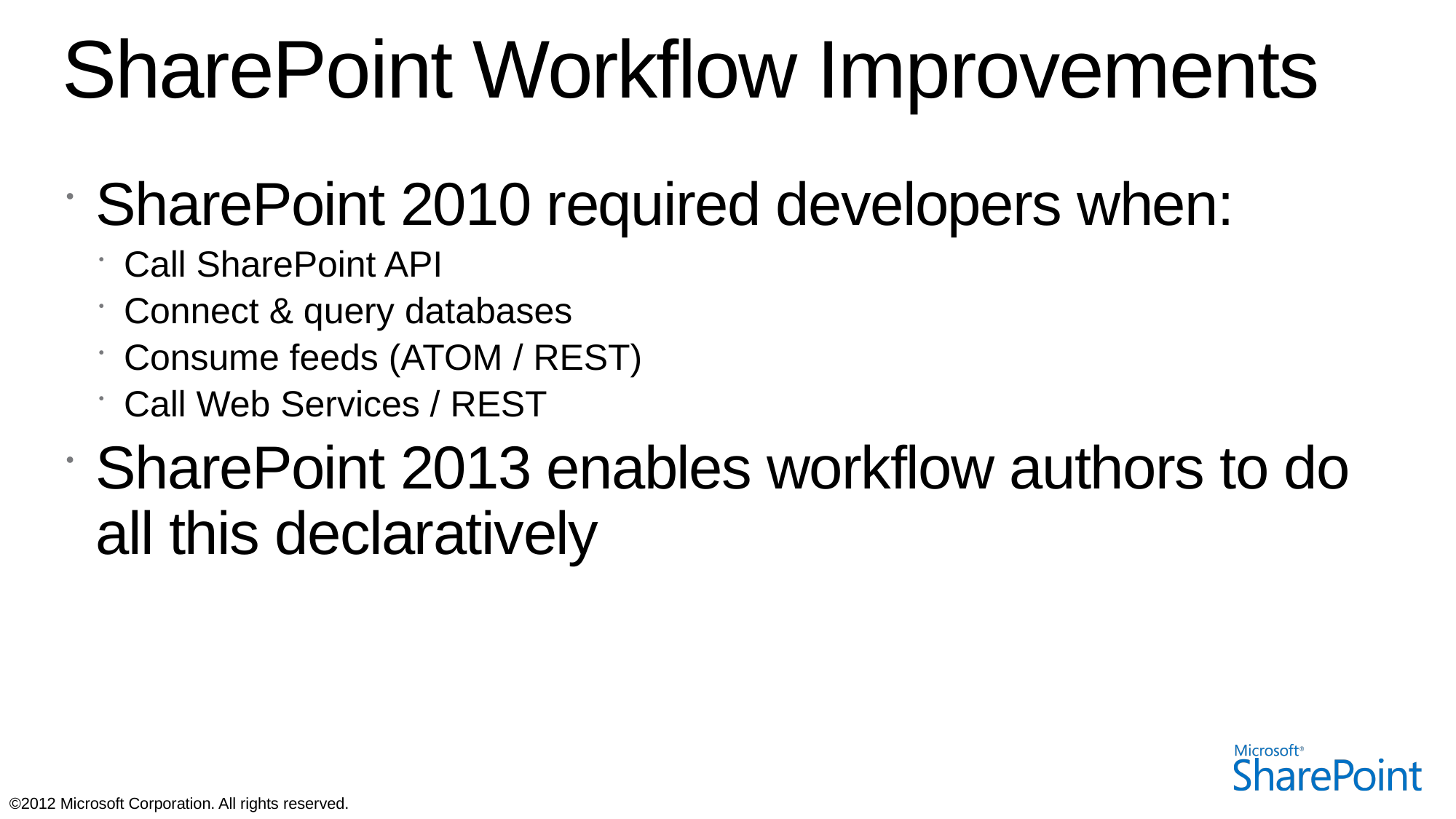

# SharePoint Workflow Improvements
SharePoint 2010 required developers when:
Call SharePoint API
Connect & query databases
Consume feeds (ATOM / REST)
Call Web Services / REST
SharePoint 2013 enables workflow authors to do all this declaratively